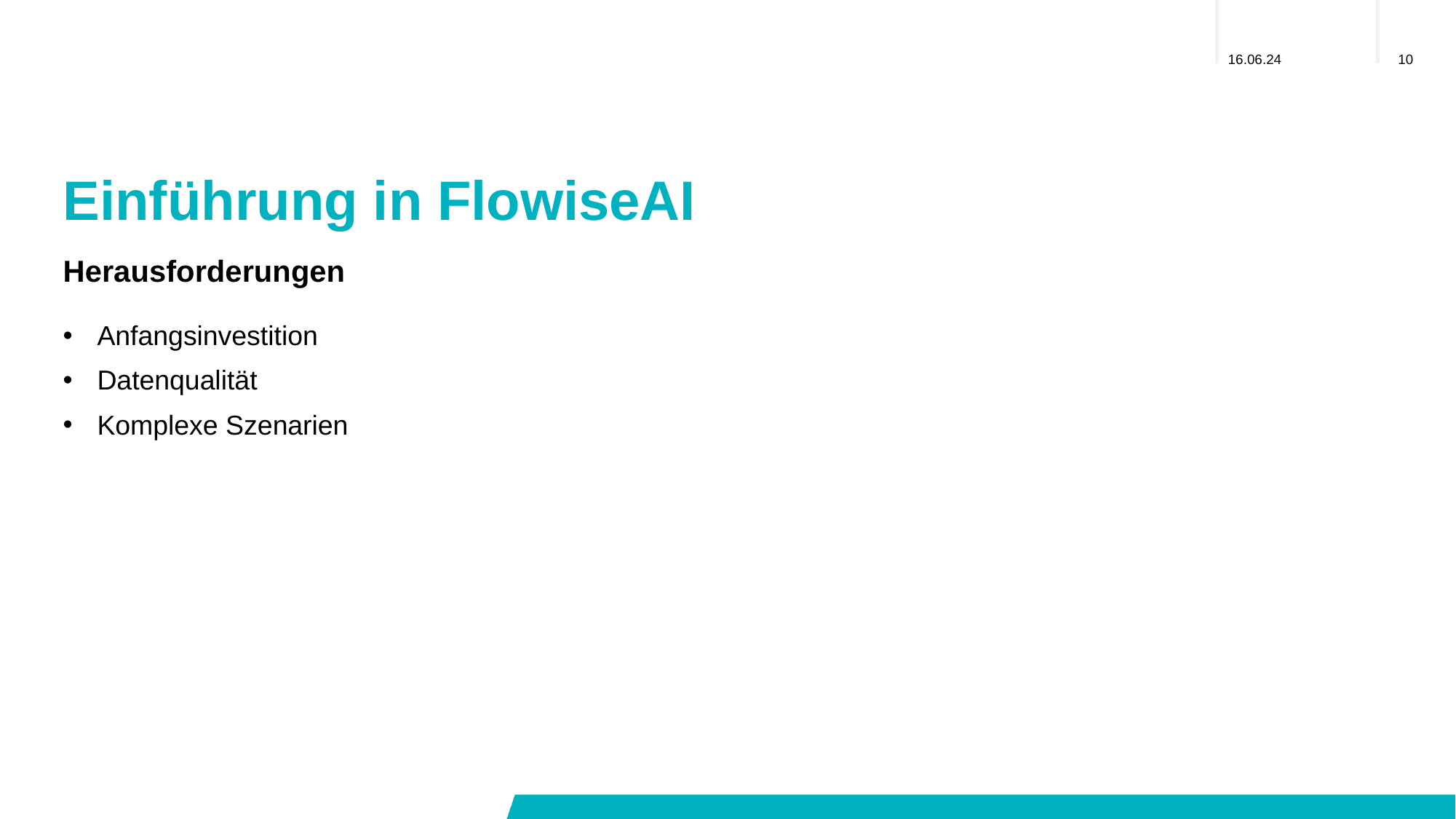

# Einführung in FlowiseAI
Herausforderungen
Anfangsinvestition
Datenqualität
Komplexe Szenarien